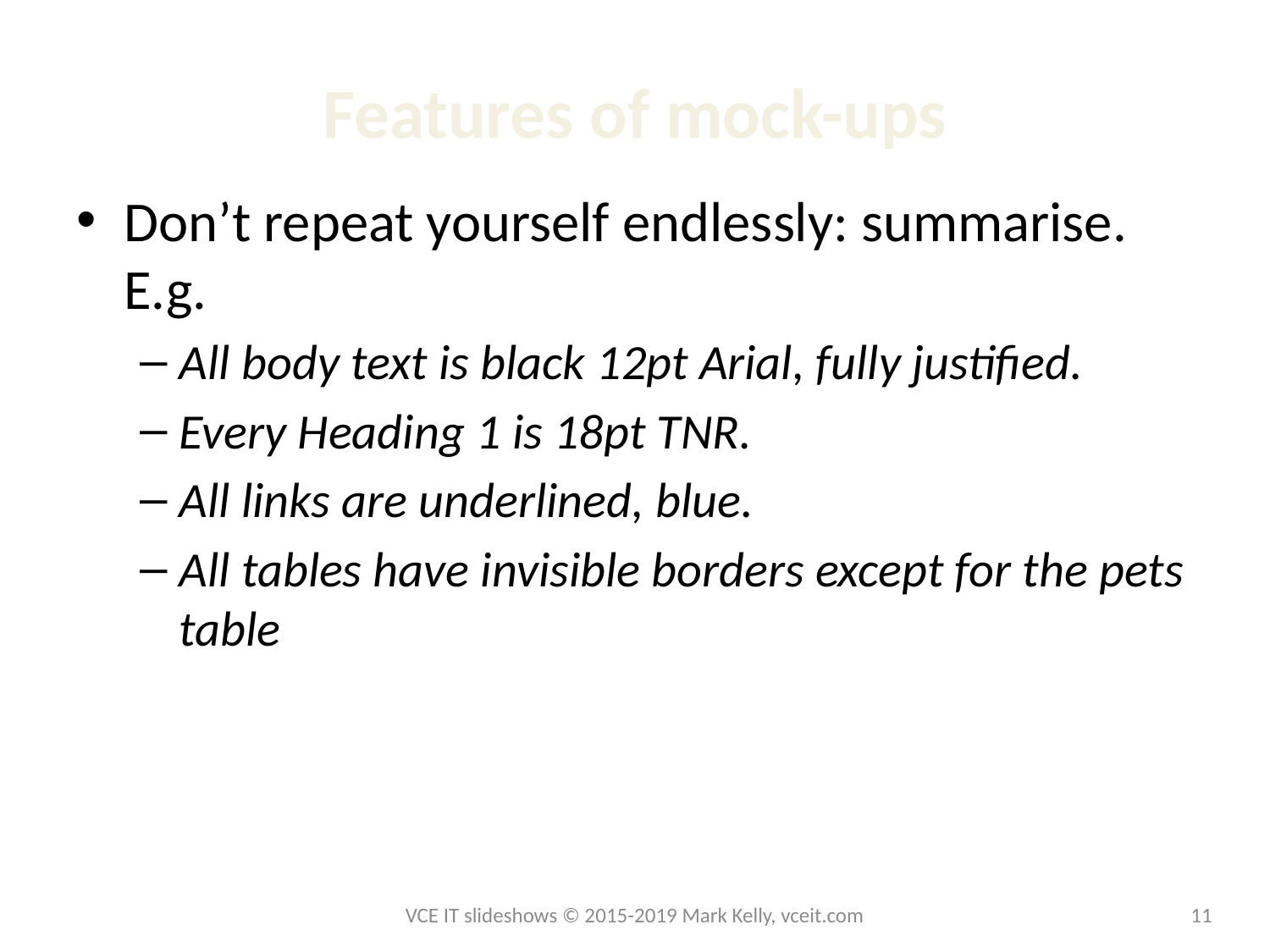

Features of mock-ups
Don’t repeat yourself endlessly: summarise.  E.g.
All body text is black 12pt Arial, fully justified.
Every Heading 1 is 18pt TNR.
All links are underlined, blue.
All tables have invisible borders except for the pets table
VCE IT slideshows © 2015-2019 Mark Kelly, vceit.com
11